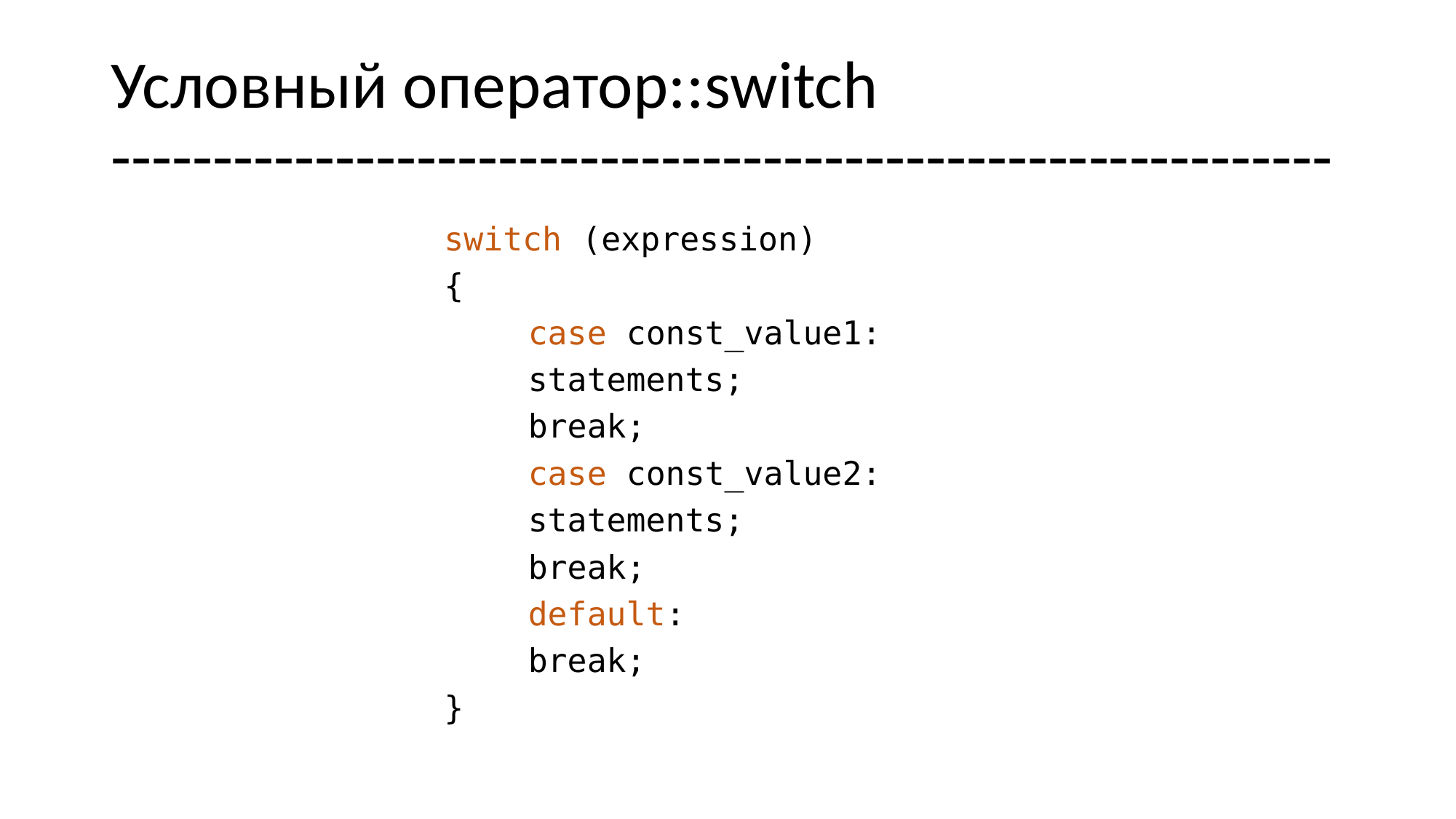

# Условный оператор::switch ------------------------------------------------------------
switch (expression)
{
	case const_value1:
		statements;
		break;
	case const_value2:
		statements;
		break;
	default:
		break;
}